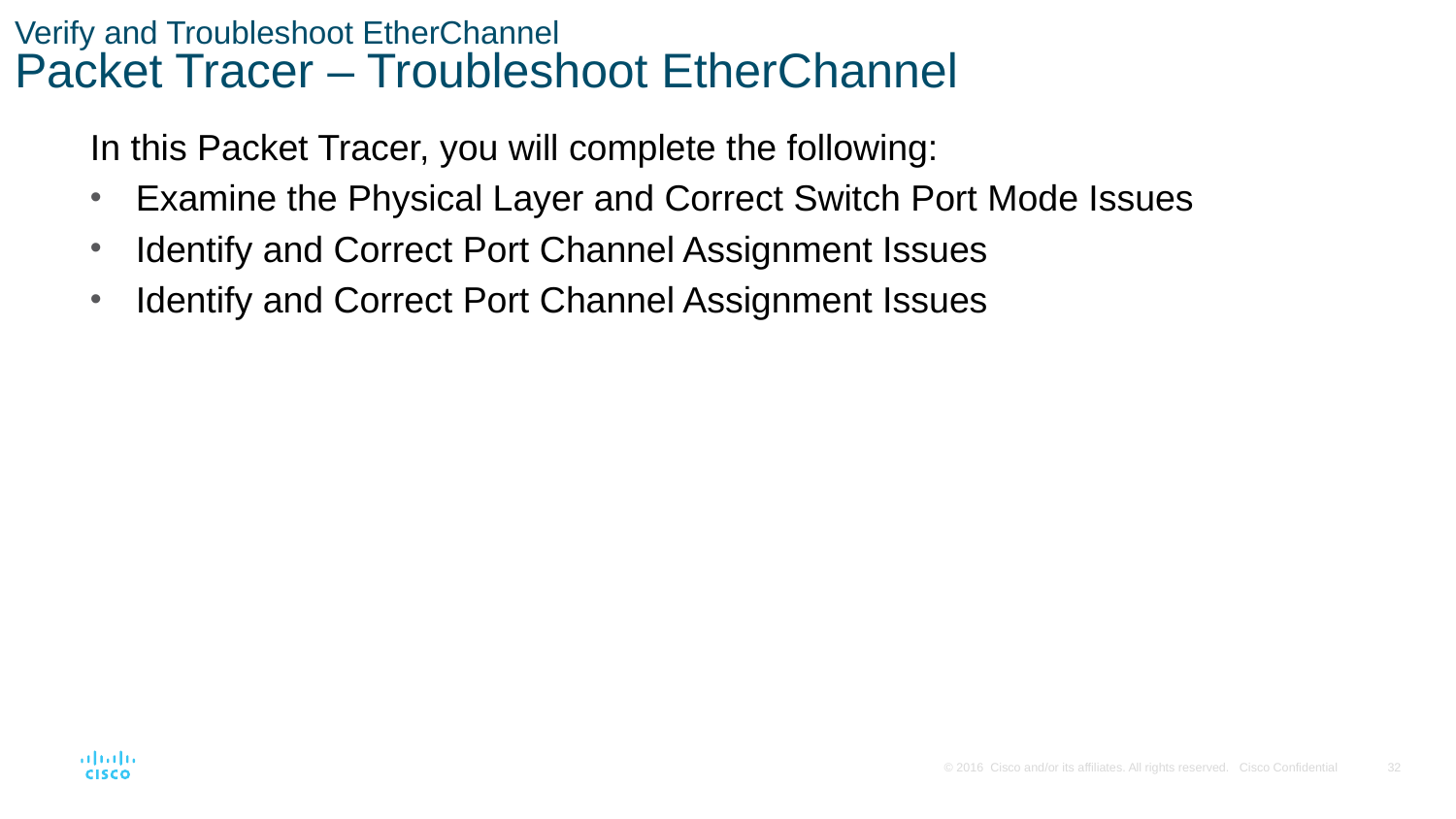

# Verify and Troubleshoot EtherChannel Packet Tracer – Troubleshoot EtherChannel
In this Packet Tracer, you will complete the following:
Examine the Physical Layer and Correct Switch Port Mode Issues
Identify and Correct Port Channel Assignment Issues
Identify and Correct Port Channel Assignment Issues